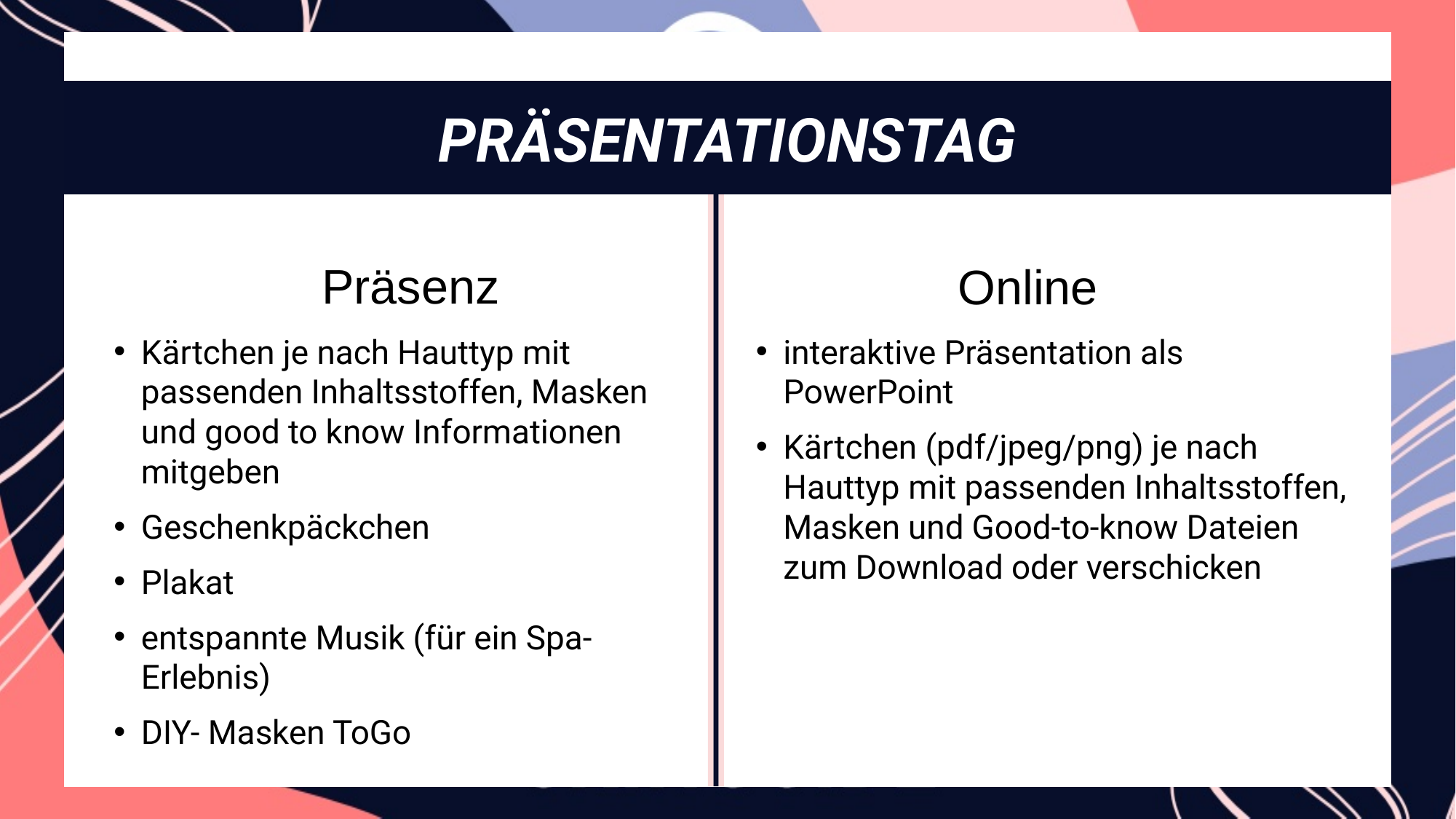

PRÄSENTATIONSTAG
Präsenz
Online
Kärtchen je nach Hauttyp mit passenden Inhaltsstoffen, Masken und good to know Informationen mitgeben
Geschenkpäckchen
Plakat
entspannte Musik (für ein Spa- Erlebnis)
DIY- Masken ToGo

interaktive Präsentation als PowerPoint
Kärtchen (pdf/jpeg/png) je nach Hauttyp mit passenden Inhaltsstoffen, Masken und Good-to-know Dateien zum Download oder verschicken